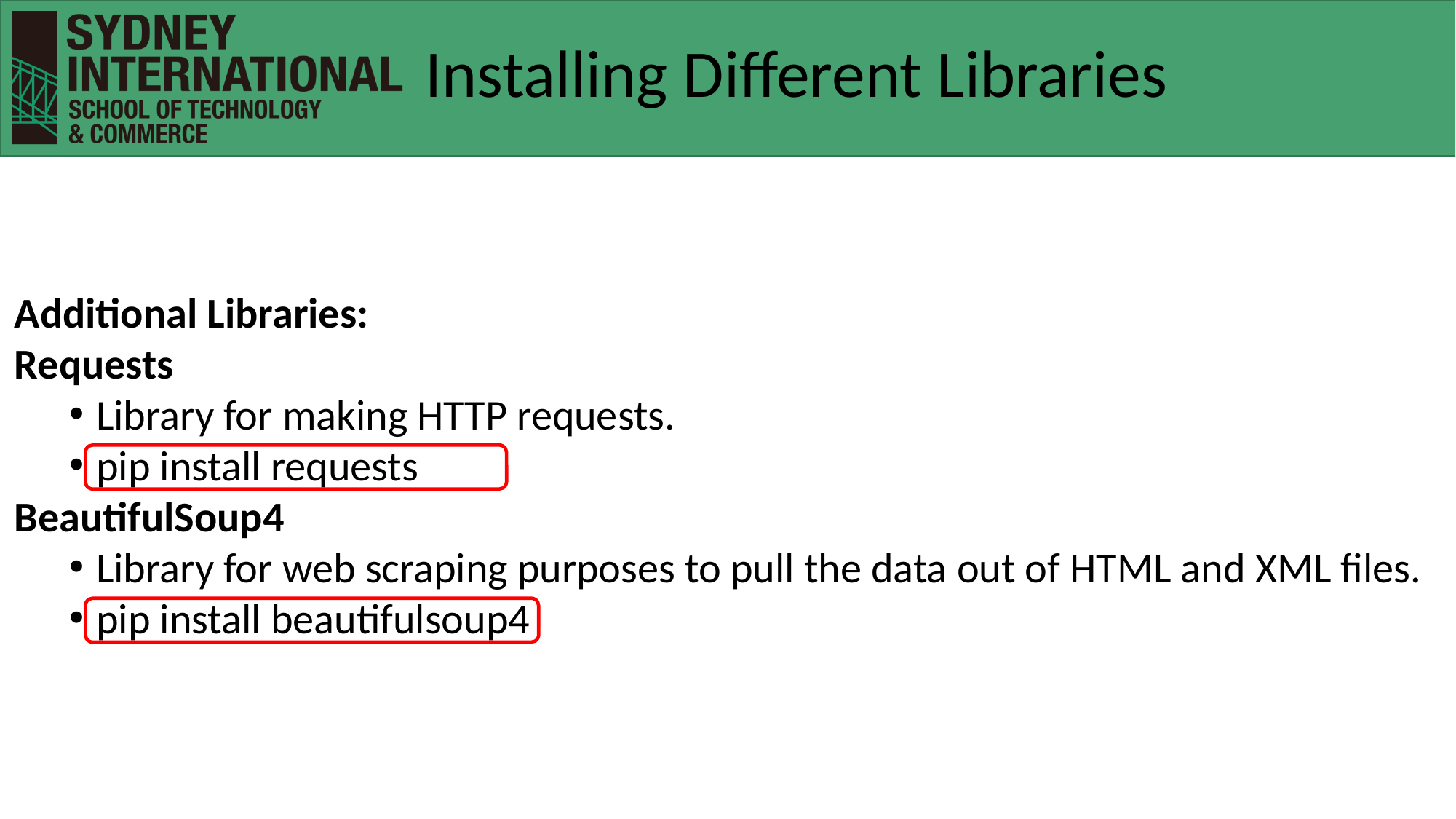

Installing Different Libraries
Additional Libraries:
Requests
Library for making HTTP requests.
pip install requests
BeautifulSoup4
Library for web scraping purposes to pull the data out of HTML and XML files.
pip install beautifulsoup4